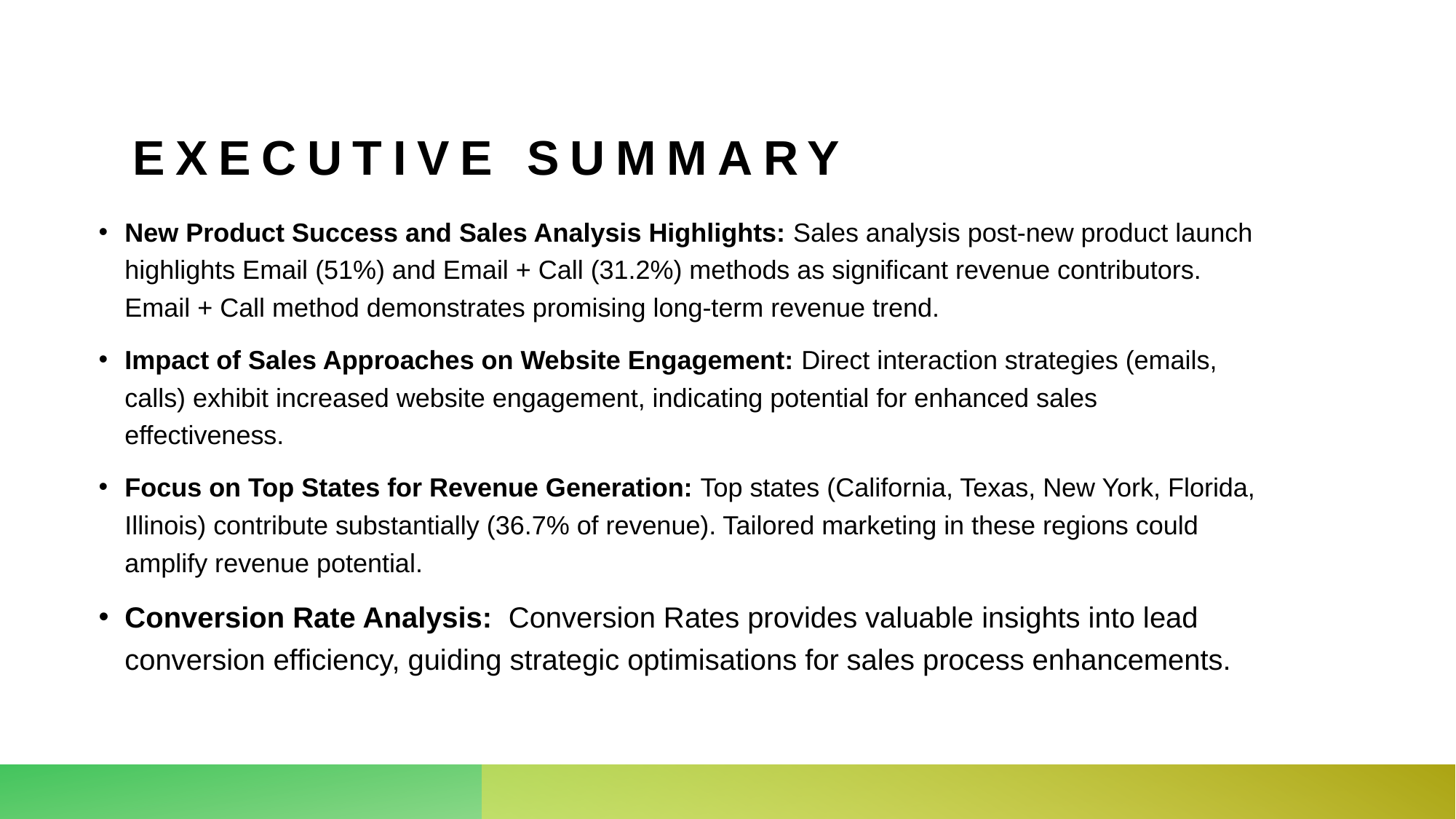

# Executive Summary
New Product Success and Sales Analysis Highlights: Sales analysis post-new product launch highlights Email (51%) and Email + Call (31.2%) methods as significant revenue contributors. Email + Call method demonstrates promising long-term revenue trend.
Impact of Sales Approaches on Website Engagement: Direct interaction strategies (emails, calls) exhibit increased website engagement, indicating potential for enhanced sales effectiveness.
Focus on Top States for Revenue Generation: Top states (California, Texas, New York, Florida, Illinois) contribute substantially (36.7% of revenue). Tailored marketing in these regions could amplify revenue potential.
Conversion Rate Analysis:  Conversion Rates provides valuable insights into lead conversion efficiency, guiding strategic optimisations for sales process enhancements.